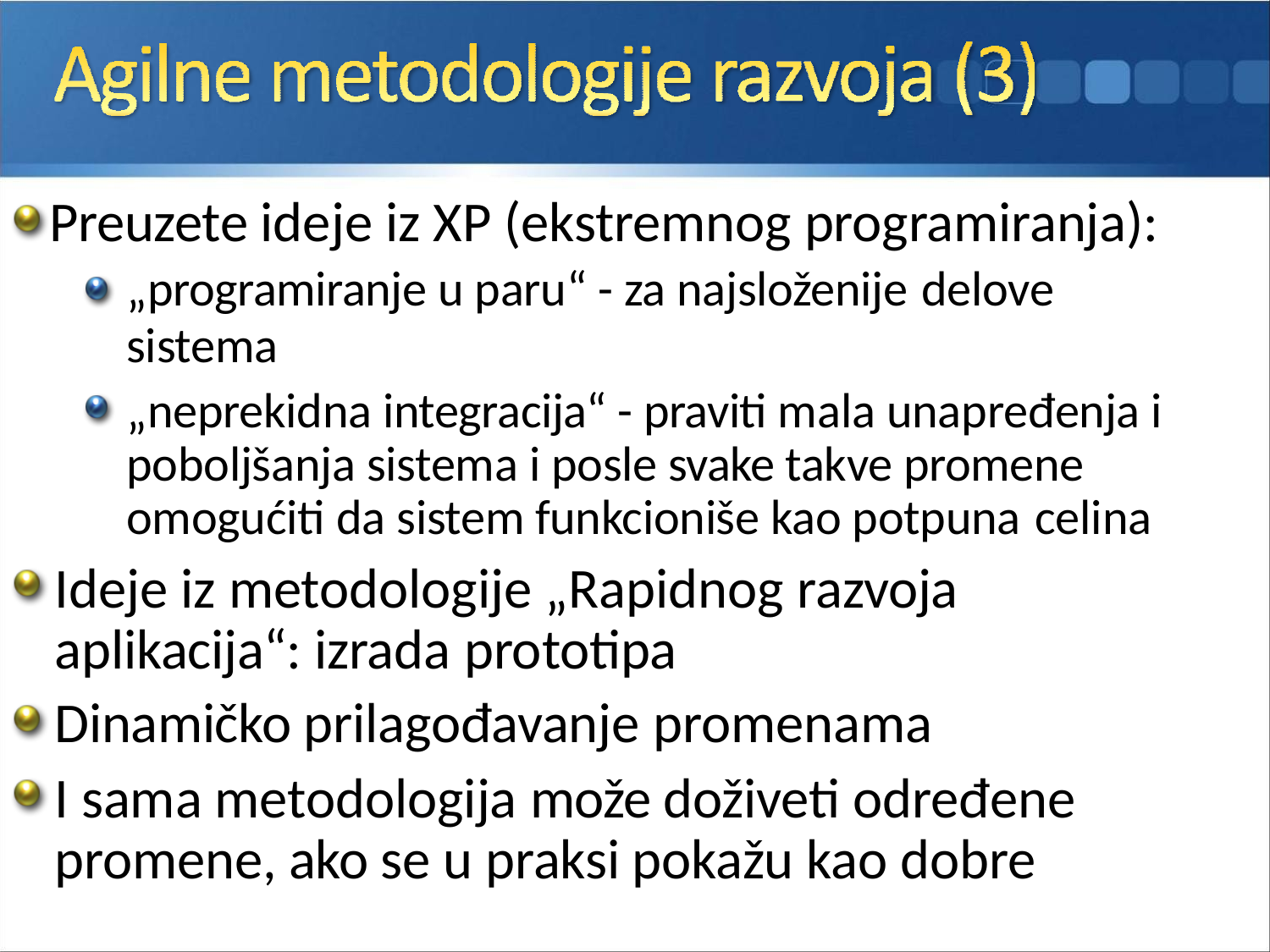

# Preuzete ideje iz XP (ekstremnog programiranja):

„programiranje u paru“ - za najsloženije delove
sistema
„neprekidna integracija“ - praviti mala unapređenja i  poboljšanja sistema i posle svake takve promene  omogućiti da sistem funkcioniše kao potpuna celina
Ideje iz metodologije „Rapidnog razvoja  aplikacija“: izrada prototipa
Dinamičko prilagođavanje promenama
I sama metodologija može doživeti određene  promene, ako se u praksi pokažu kao dobre